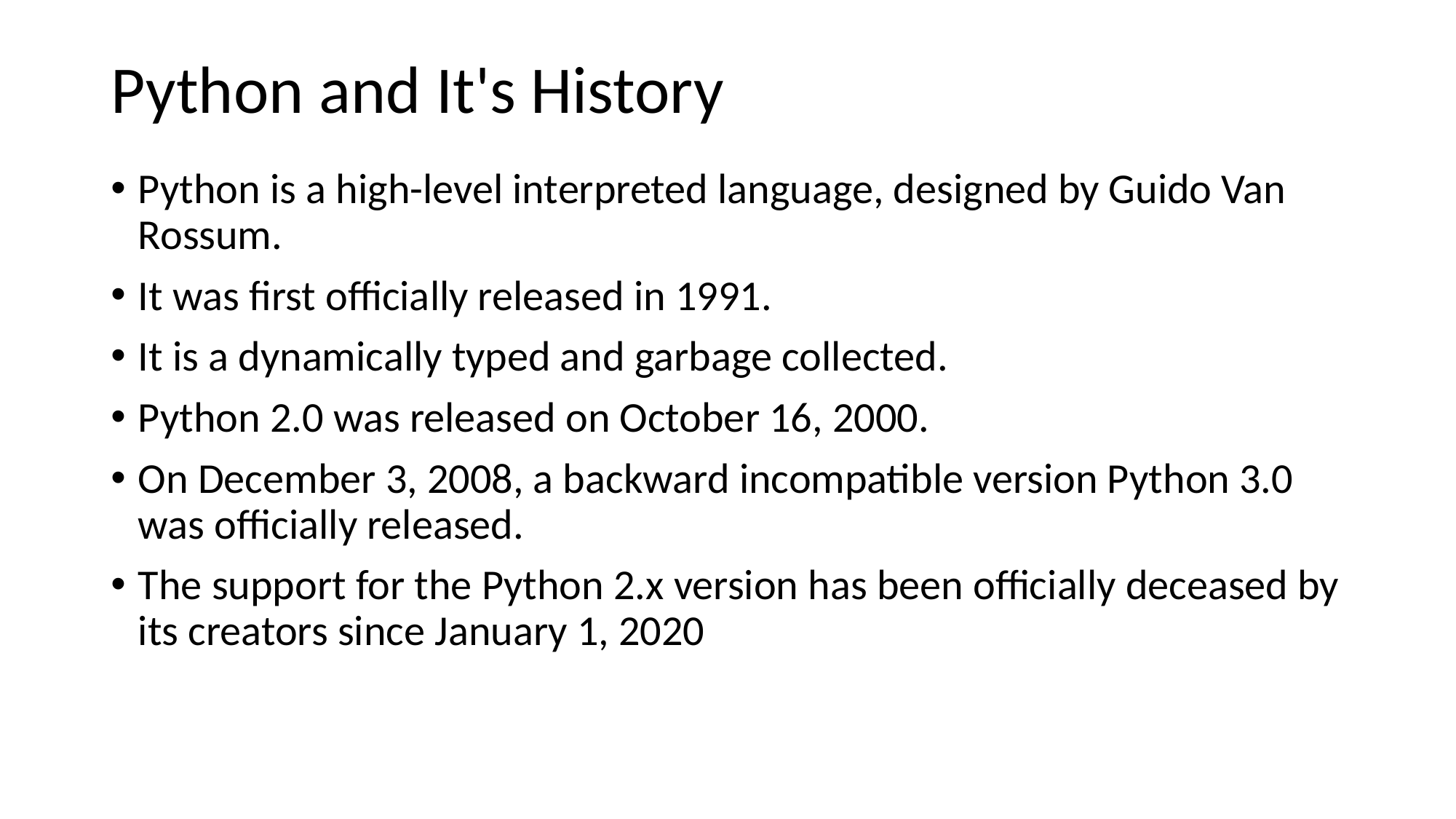

# Python and It's History
Python is a high-level interpreted language, designed by Guido Van Rossum.
It was first officially released in 1991.
It is a dynamically typed and garbage collected.
Python 2.0 was released on October 16, 2000.
On December 3, 2008, a backward incompatible version Python 3.0 was officially released.
The support for the Python 2.x version has been officially deceased by its creators since January 1, 2020